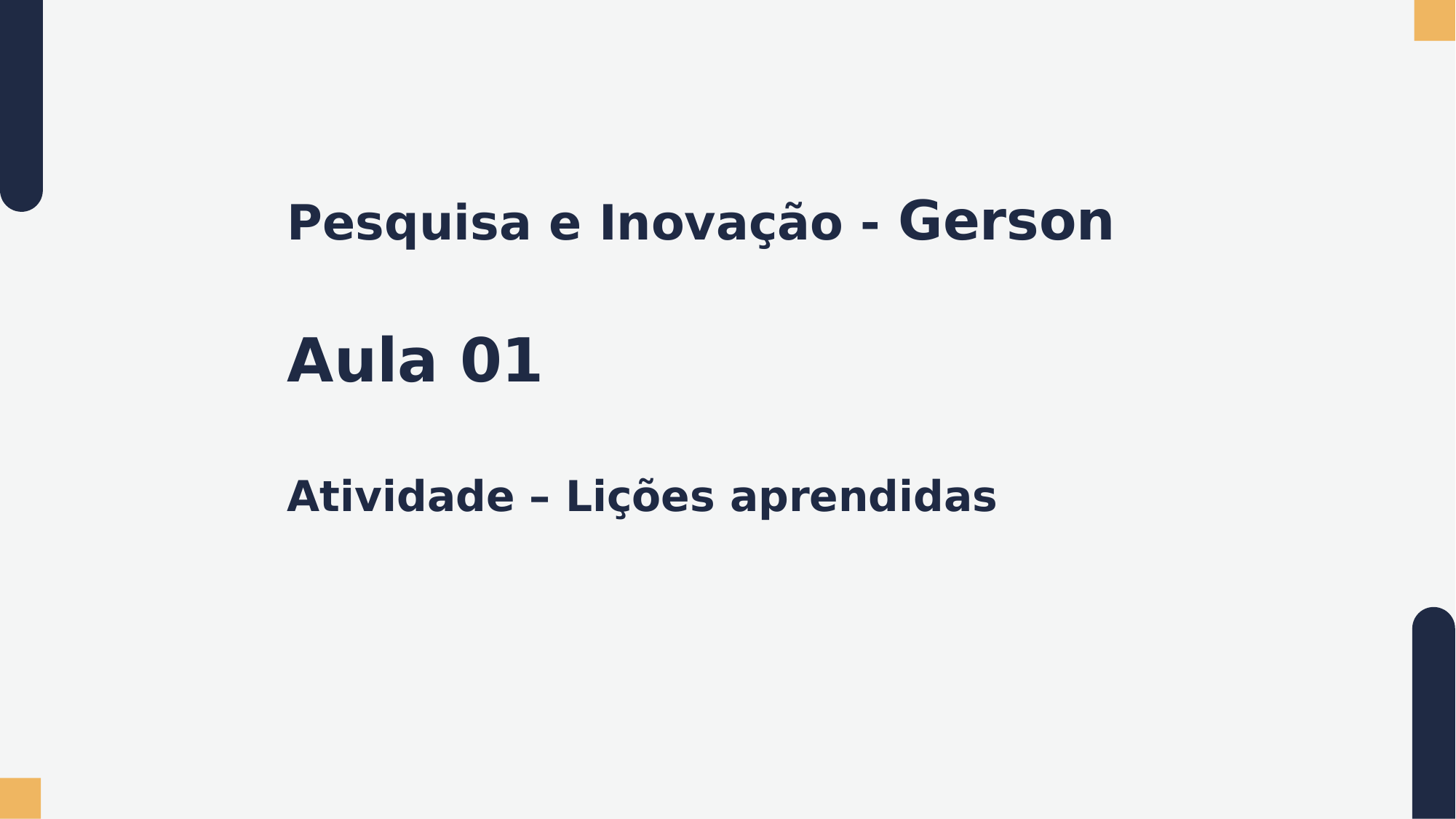

# Pesquisa e Inovação - Gerson
Aula 01

Atividade – Lições aprendidas